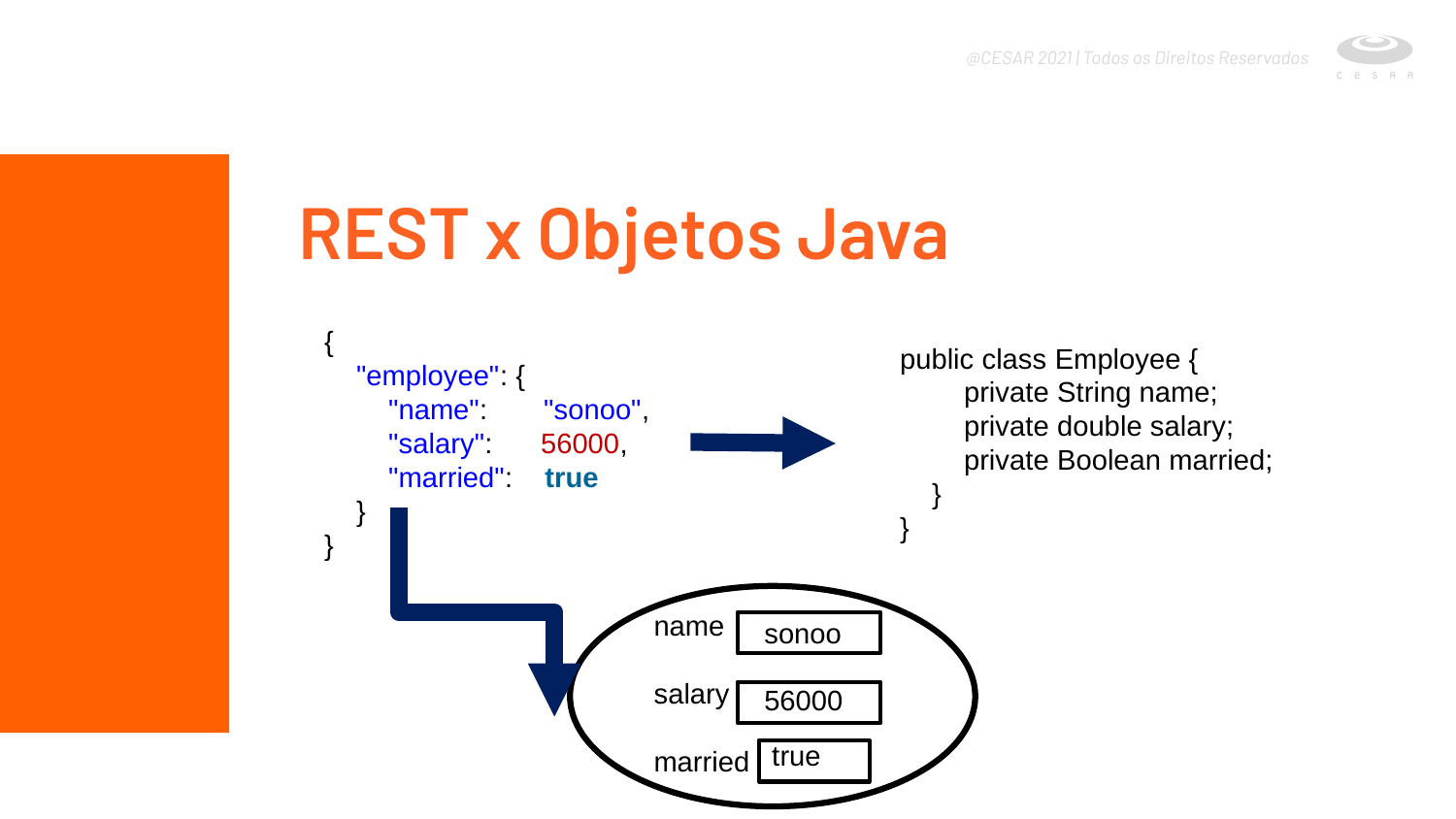

@CESAR 2021 | Todos os Direitos Reservados

REST x Objetos Java
{
    "employee": {
        "name":       "sonoo",
        "salary":      56000,
        "married":    true
    }
}
public class Employee {
        private String name;
        private double salary;
        private Boolean married;
    }
}

name

salary

married

sonoo

56000

true